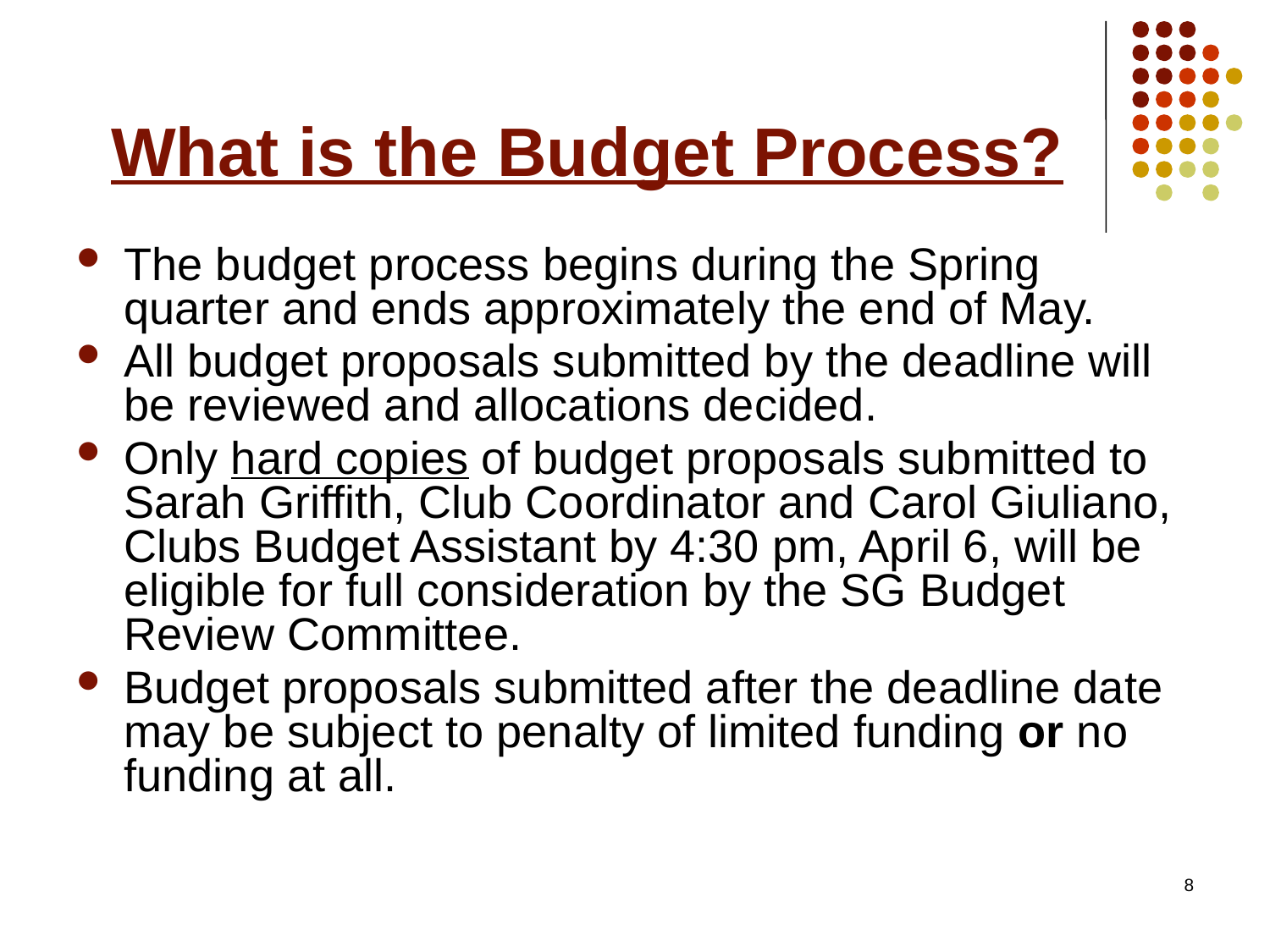

# What is the Budget Process?
The budget process begins during the Spring quarter and ends approximately the end of May.
All budget proposals submitted by the deadline will be reviewed and allocations decided.
Only hard copies of budget proposals submitted to Sarah Griffith, Club Coordinator and Carol Giuliano, Clubs Budget Assistant by 4:30 pm, April 6, will be eligible for full consideration by the SG Budget Review Committee.
Budget proposals submitted after the deadline date may be subject to penalty of limited funding or no funding at all.

8